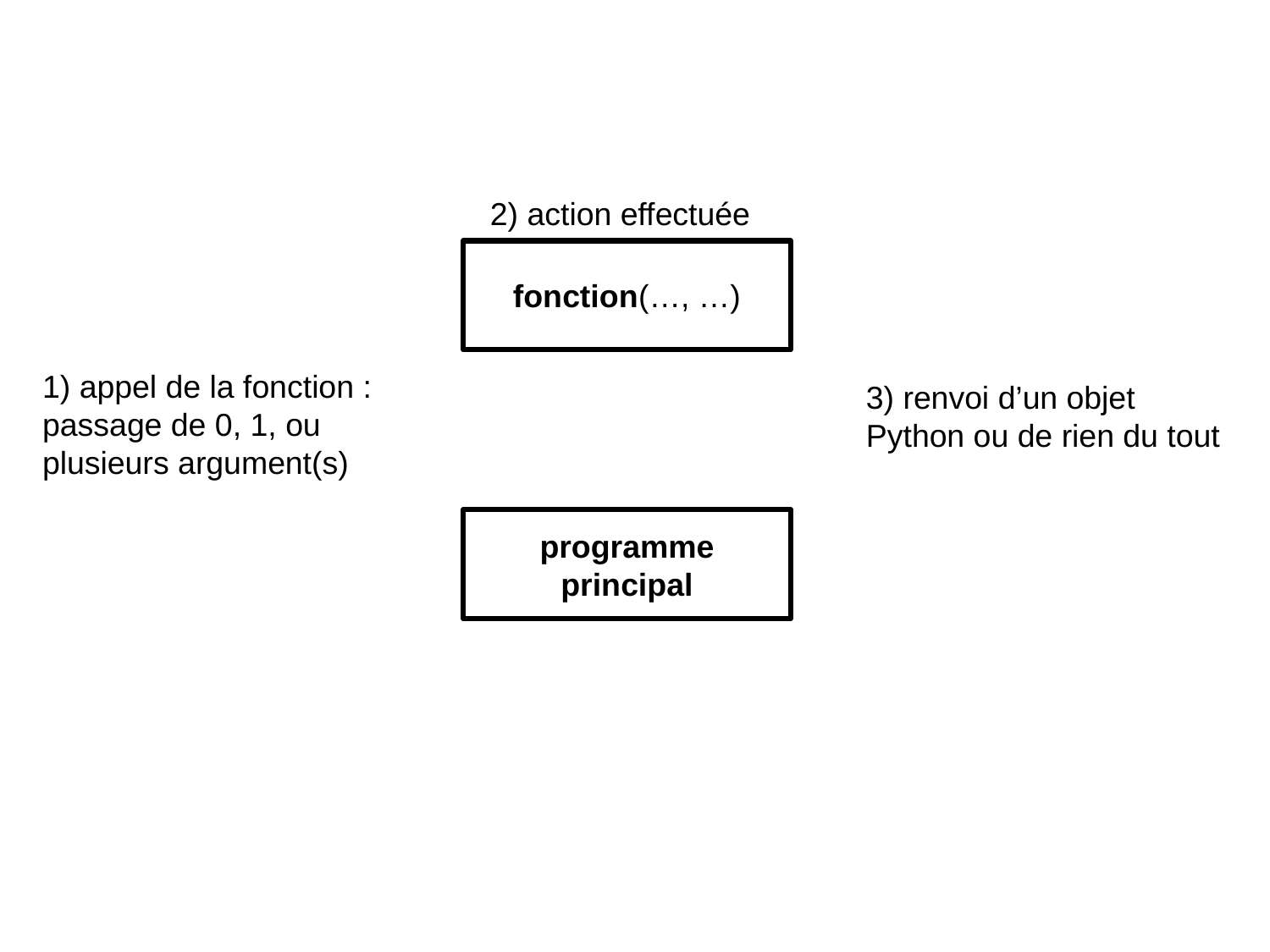

2) action effectuée
fonction(…, …)
1) appel de la fonction :
passage de 0, 1, ou plusieurs argument(s)
3) renvoi d’un objet Python ou de rien du tout
programme principal